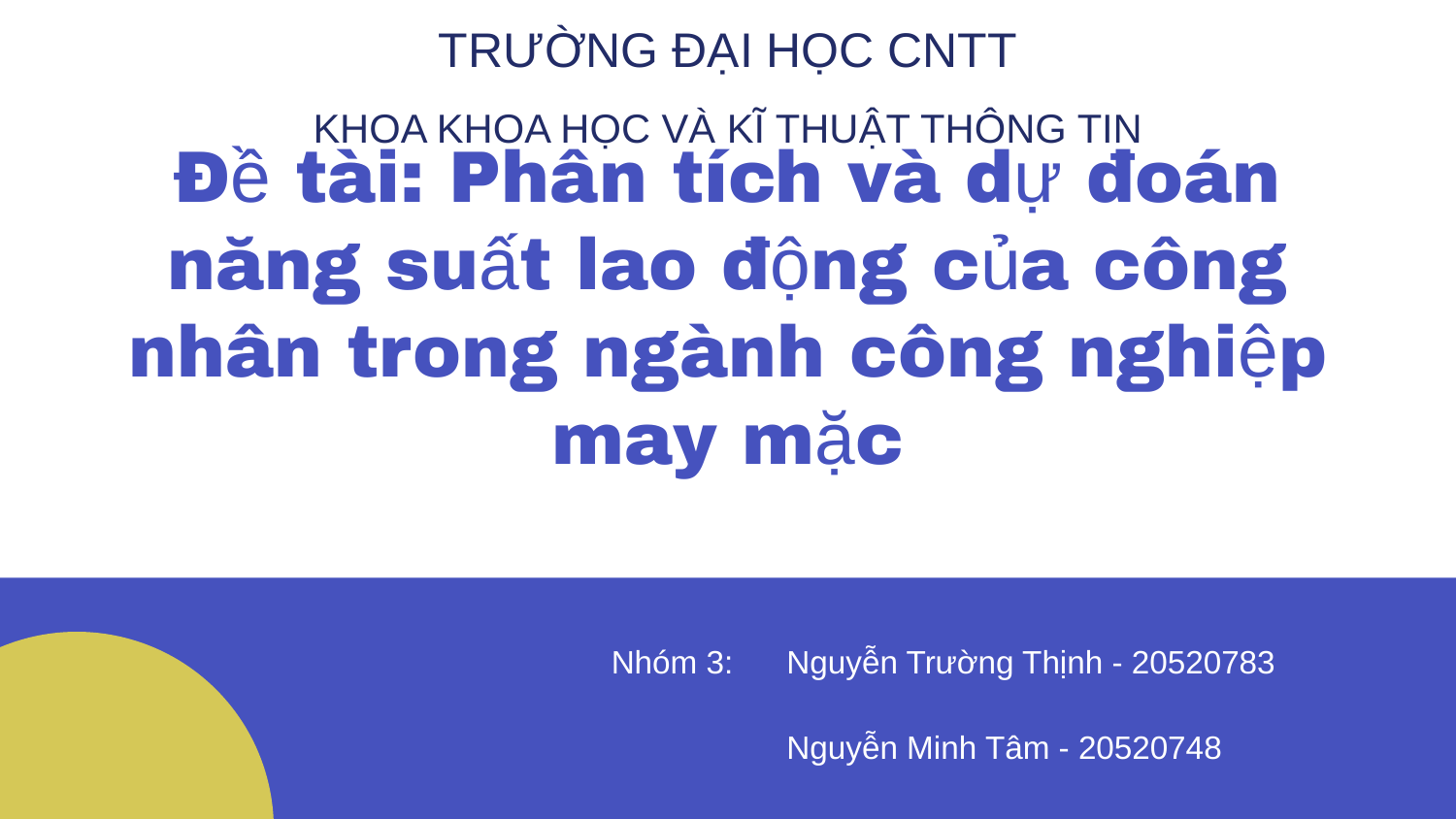

TRƯỜNG ĐẠI HỌC CNTT
KHOA KHOA HỌC VÀ KĨ THUẬT THÔNG TIN
# Đề tài: Phân tích và dự đoán năng suất lao động của công nhân trong ngành công nghiệp may mặc
Nhóm 3:
Nguyễn Trường Thịnh - 20520783
Nguyễn Minh Tâm - 20520748